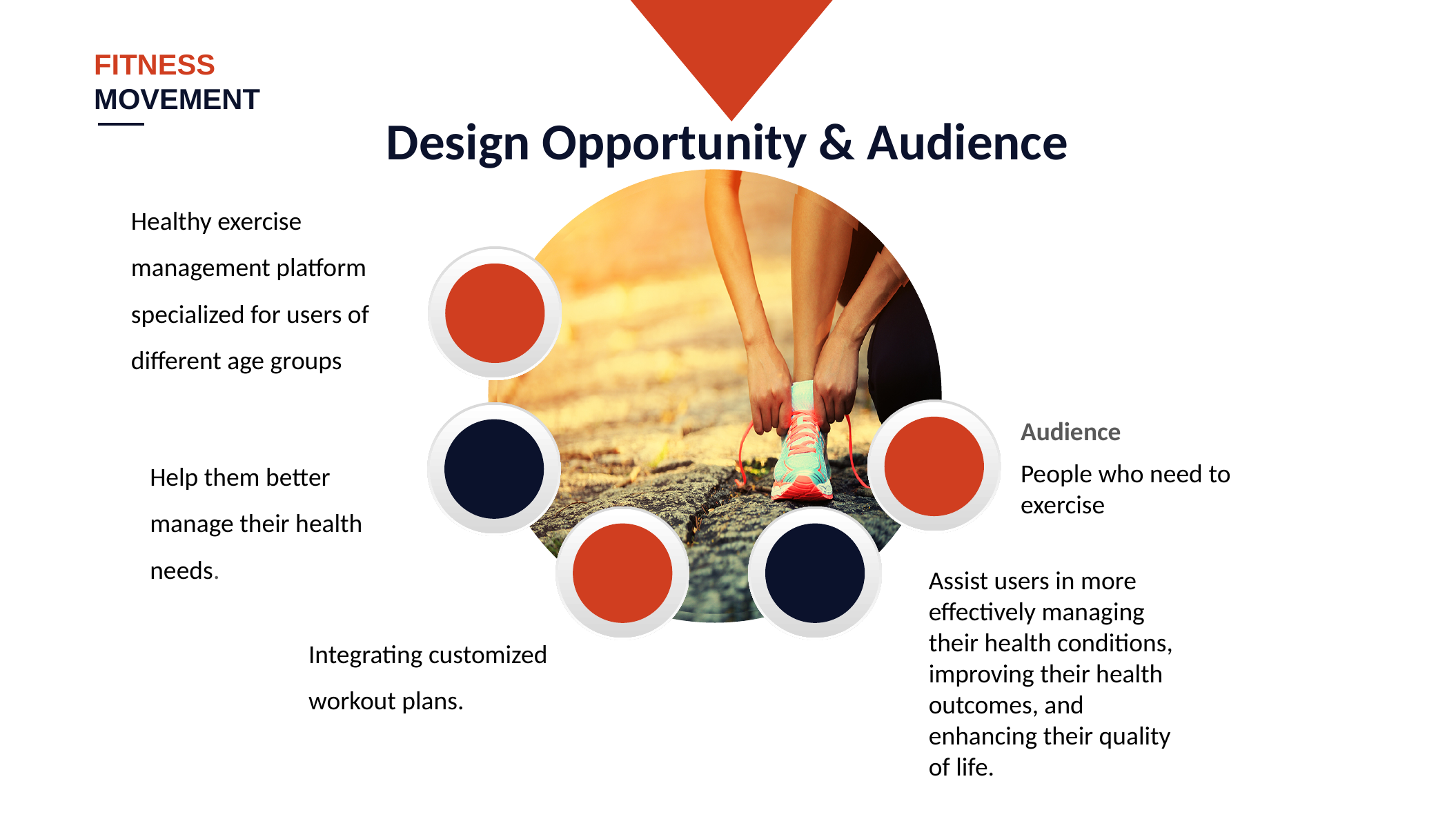

FITNESS
MOVEMENT
Design Opportunity & Audience

Healthy exercise management platform specialized for users of different age groups

Audience
People who need to exercise

Help them better manage their health needs.

Assist users in more effectively managing their health conditions, improving their health outcomes, and enhancing their quality of life.

Integrating customized workout plans.